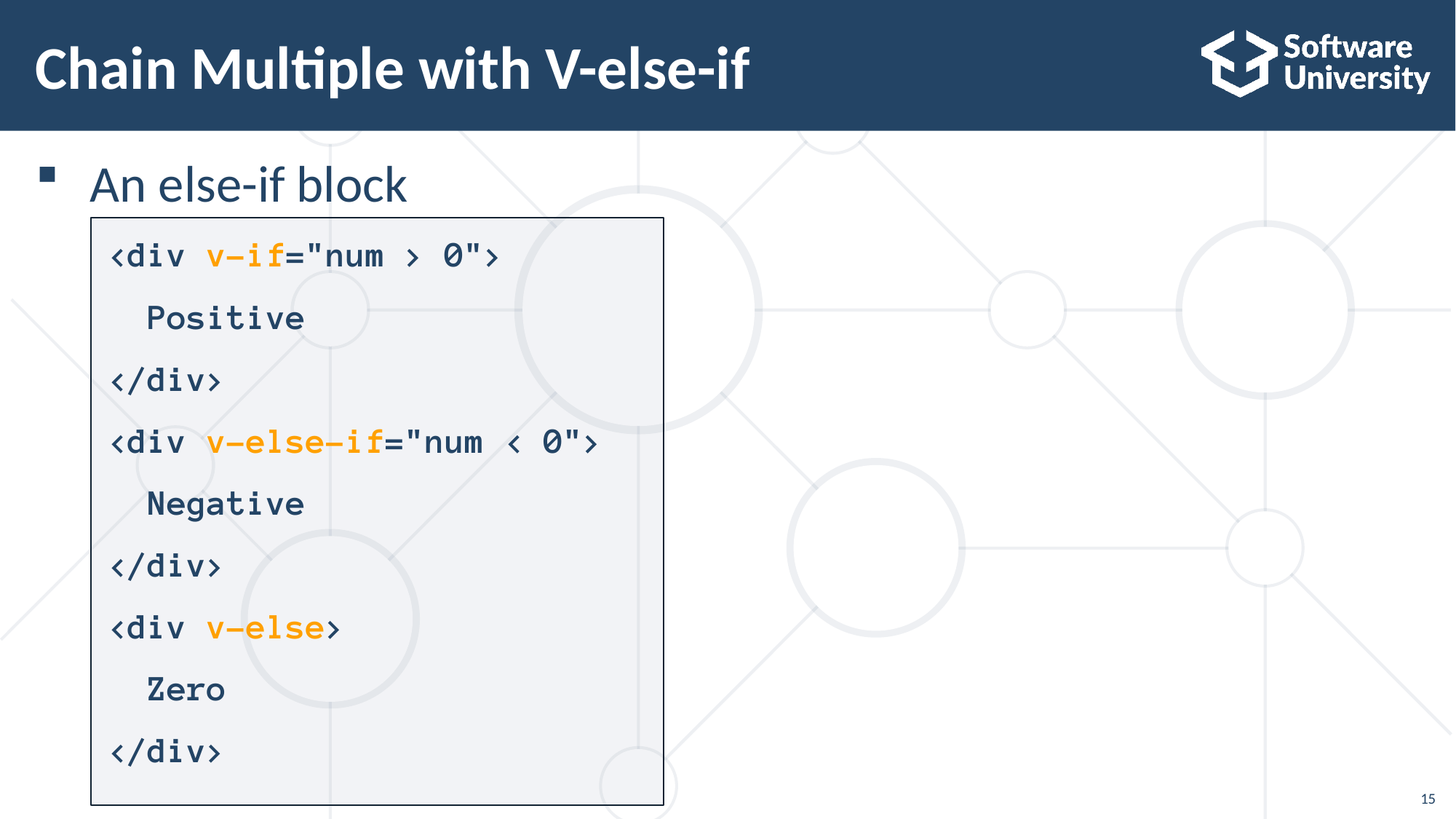

# Chain Multiple with V-else-if
An else-if block
<div v-if="num > 0">
  Positive
</div>
<div v-else-if="num < 0">
  Negative
</div>
<div v-else>
  Zero
</div>
15